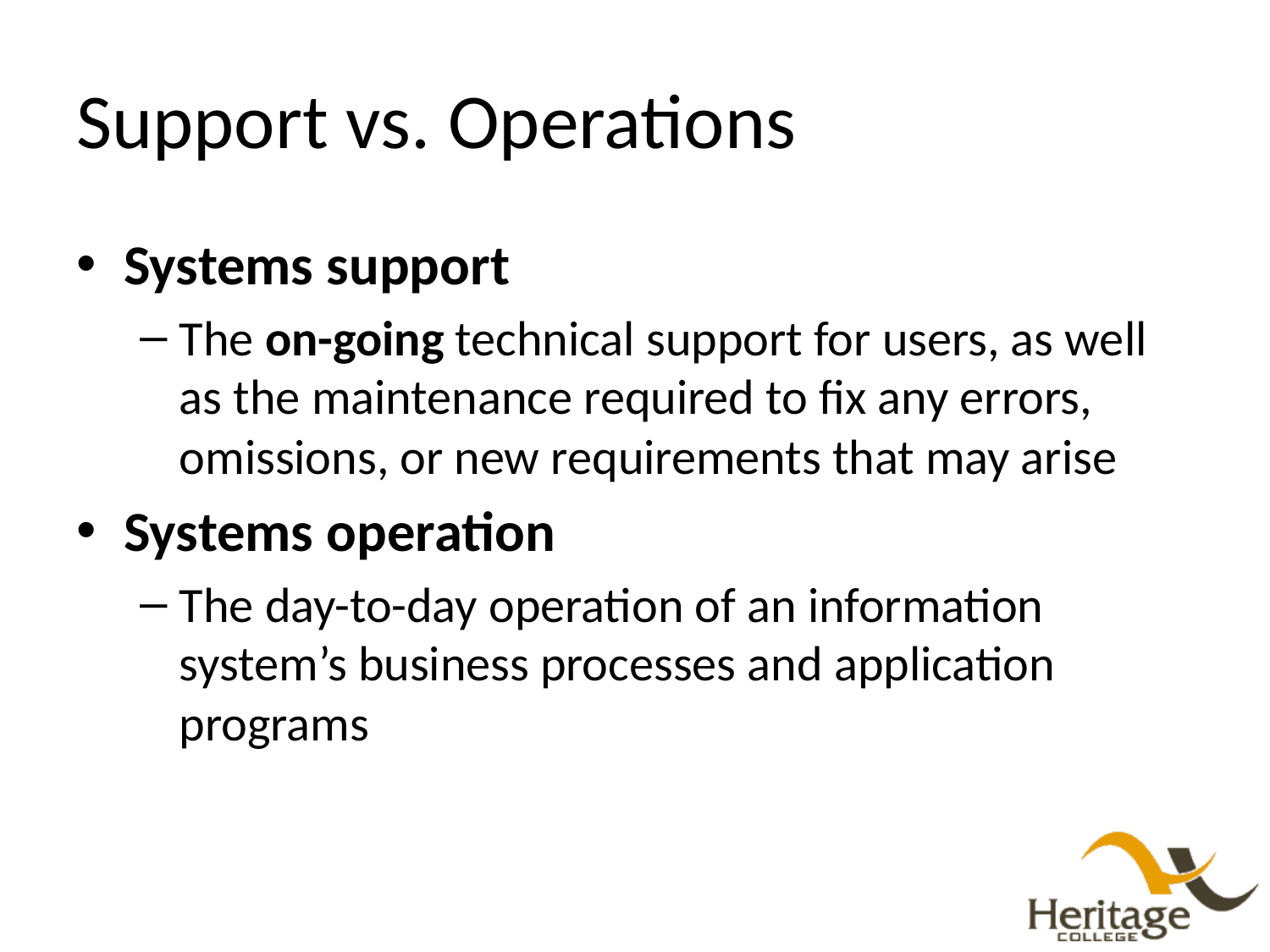

# Support vs. Operations
Systems support
The on-going technical support for users, as well as the maintenance required to fix any errors, omissions, or new requirements that may arise
Systems operation
The day-to-day operation of an information system’s business processes and application programs